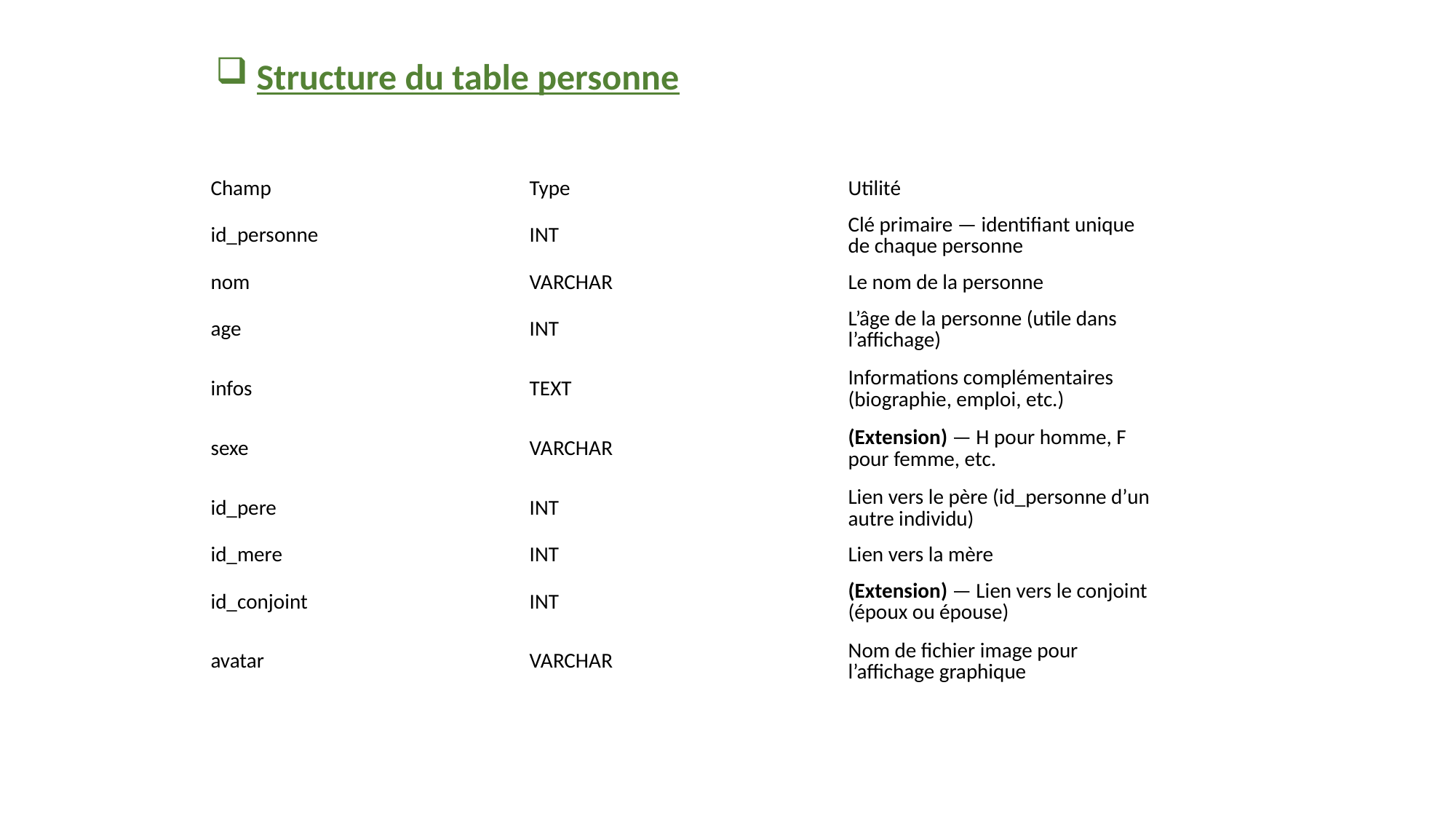

Structure du table personne
| Champ | Type | Utilité |
| --- | --- | --- |
| id\_personne | INT | Clé primaire — identifiant unique de chaque personne |
| nom | VARCHAR | Le nom de la personne |
| age | INT | L’âge de la personne (utile dans l’affichage) |
| infos | TEXT | Informations complémentaires (biographie, emploi, etc.) |
| sexe | VARCHAR | (Extension) — H pour homme, F pour femme, etc. |
| id\_pere | INT | Lien vers le père (id\_personne d’un autre individu) |
| id\_mere | INT | Lien vers la mère |
| id\_conjoint | INT | (Extension) — Lien vers le conjoint (époux ou épouse) |
| avatar | VARCHAR | Nom de fichier image pour l’affichage graphique |